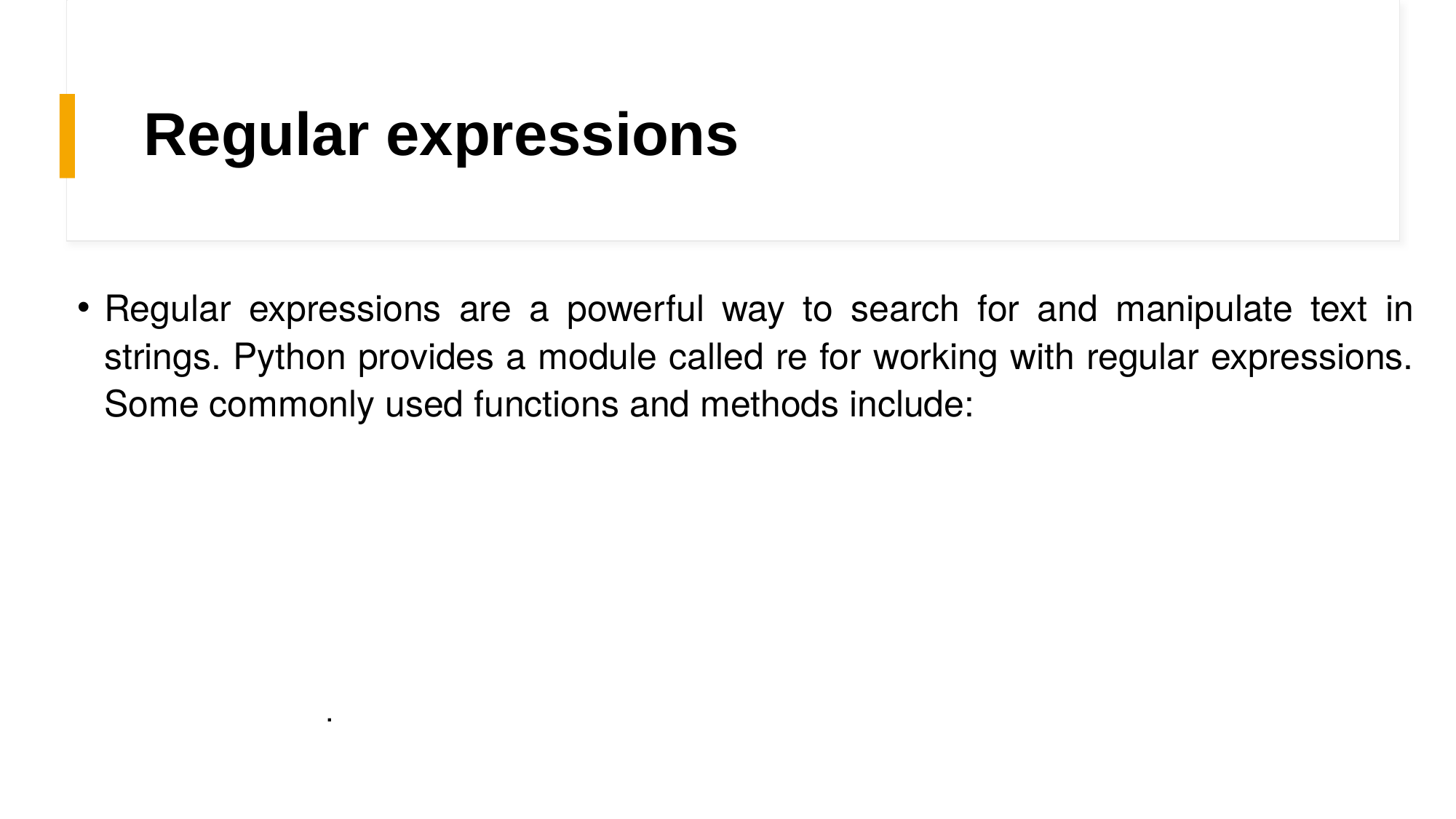

# Regular expressions
Regular expressions are a powerful way to search for and manipulate text in strings. Python provides a module called re for working with regular expressions. Some commonly used functions and methods include:
search(): Search the string for a match to a regular expression pattern.
match(): Match the regular expression pattern at the beginning of the string.
findall(): Find all matches to the regular expression pattern in the string.
sub(): Replace all occurrences of the regular expression pattern in the string with a specified replacement.